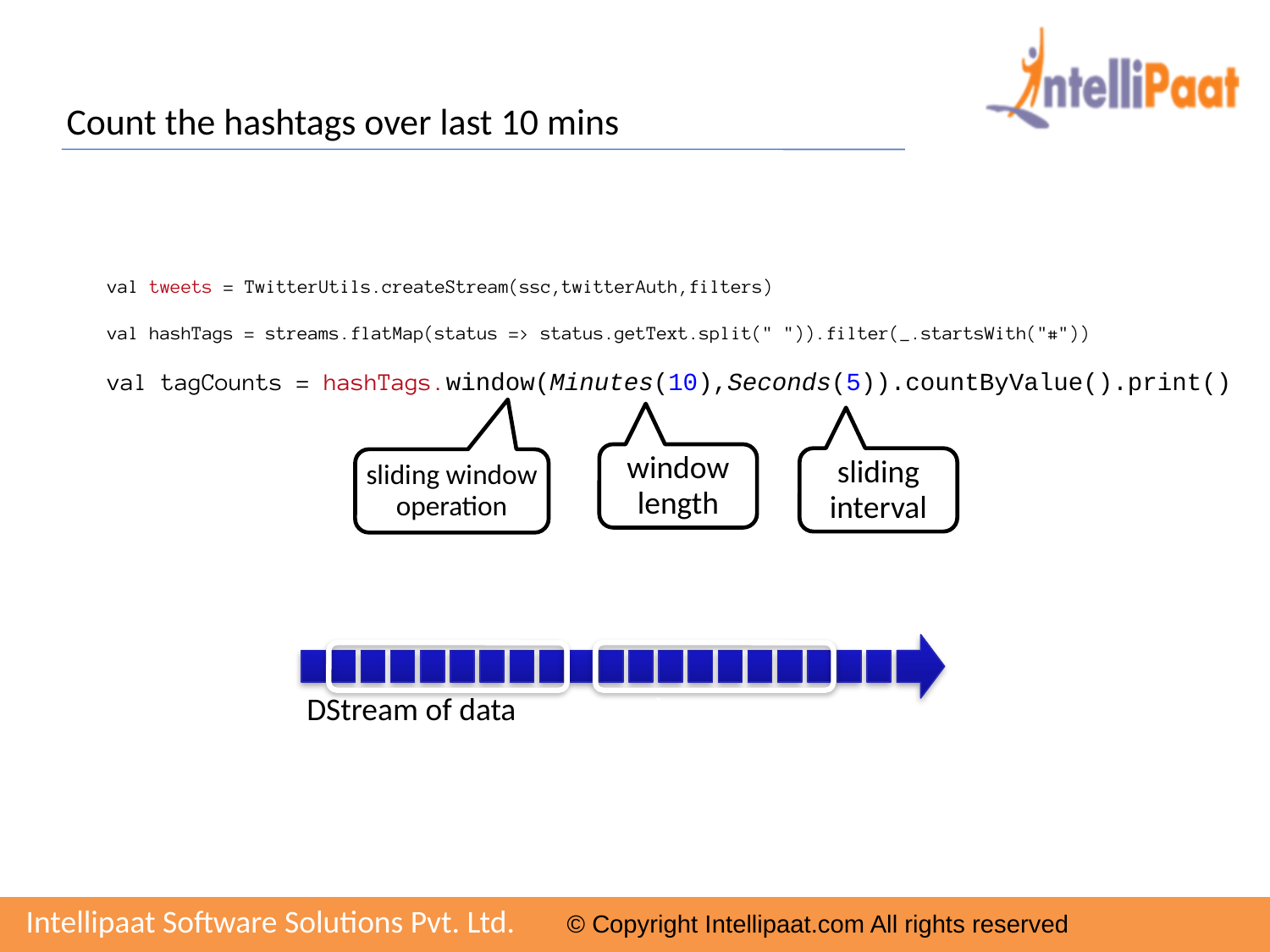

# Count the hashtags over last 10 mins
val tweets = TwitterUtils.createStream(ssc,twitterAuth,filters)
val hashTags = streams.flatMap(status => status.getText.split(" ")).filter(_.startsWith("#"))
val tagCounts = hashTags.window(Minutes(10),Seconds(5)).countByValue().print()

window length
sliding interval
sliding window operation

window length

DStream of data

sliding interval